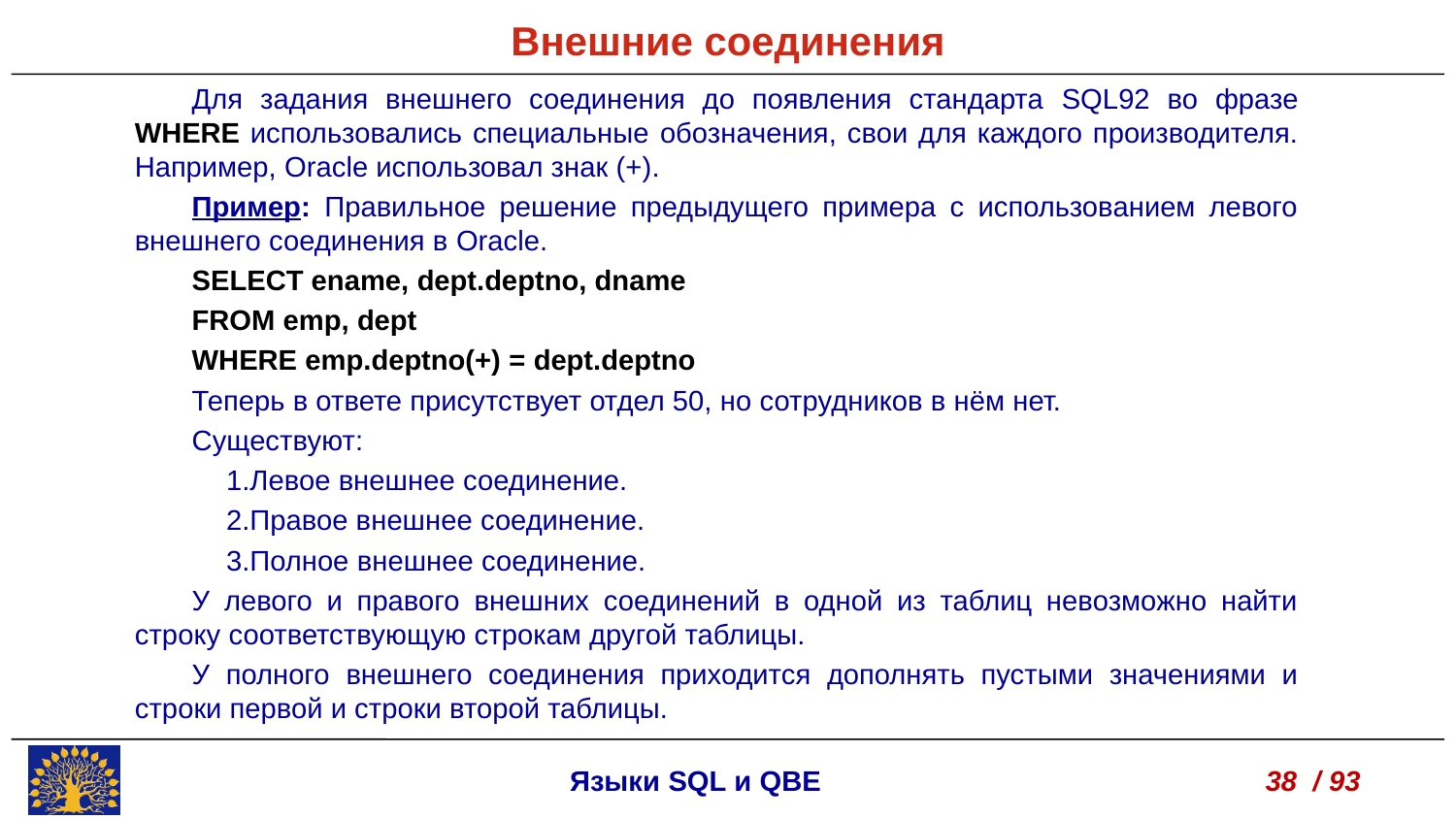

Внешние соединения
Для задания внешнего соединения до появления стандарта SQL92 во фразе WHERE использовались специальные обозначения, свои для каждого производителя. Например, Oracle использовал знак (+).
Пример: Правильное решение предыдущего примера с использованием левого внешнего соединения в Oracle.
SELECT ename, dept.deptno, dname
FROM emp, dept
WHERE emp.deptno(+) = dept.deptno
Теперь в ответе присутствует отдел 50, но сотрудников в нём нет.
Существуют:
Левое внешнее соединение.
Правое внешнее соединение.
Полное внешнее соединение.
У левого и правого внешних соединений в одной из таблиц невозможно найти строку соответствующую строкам другой таблицы.
У полного внешнего соединения приходится дополнять пустыми значениями и строки первой и строки второй таблицы.